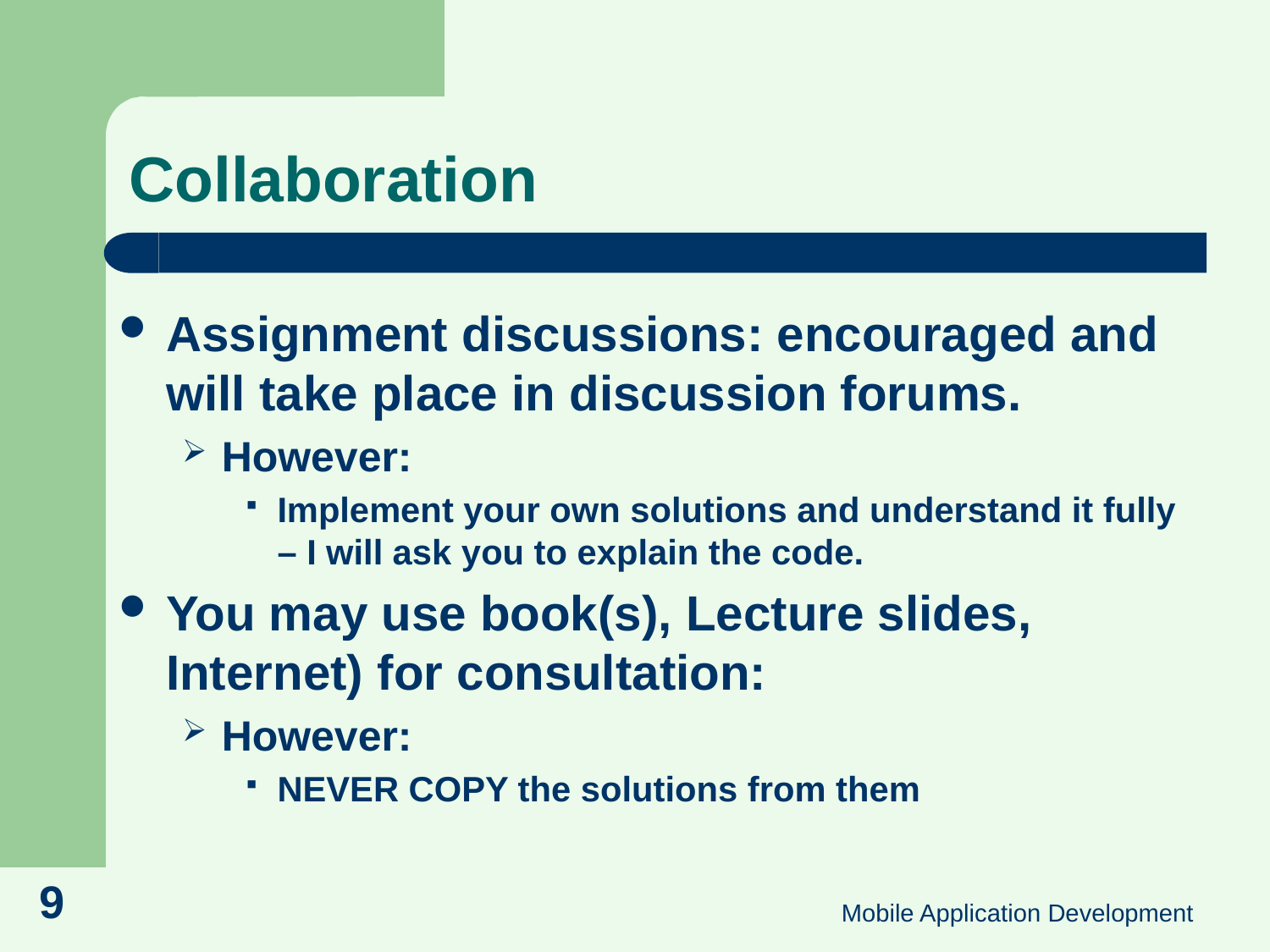

# Collaboration
Assignment discussions: encouraged and will take place in discussion forums.
However:
Implement your own solutions and understand it fully – I will ask you to explain the code.
You may use book(s), Lecture slides, Internet) for consultation:
However:
NEVER COPY the solutions from them
9
Mobile Application Development